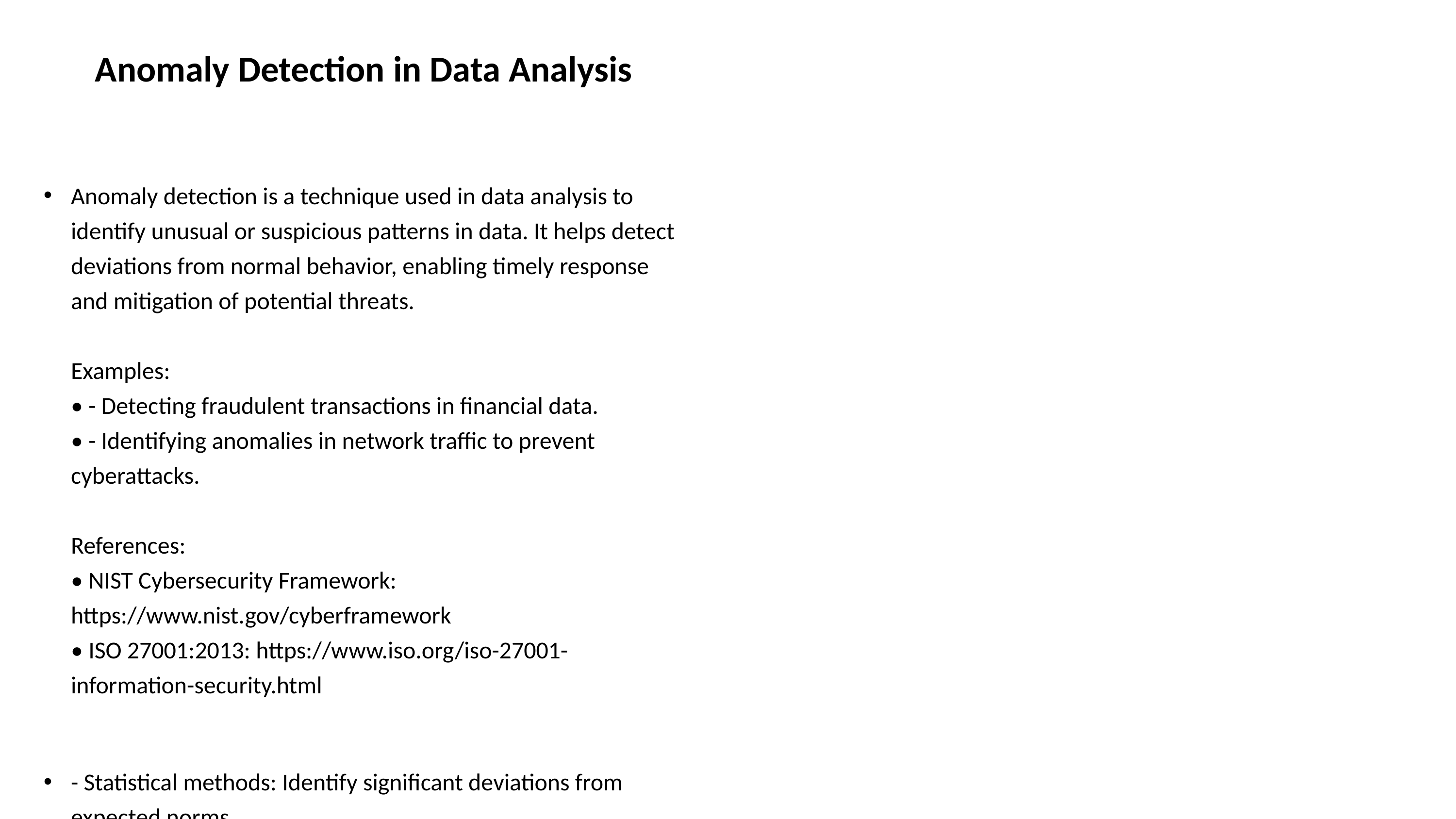

# Anomaly Detection in Data Analysis

Anomaly detection is a technique used in data analysis to identify unusual or suspicious patterns in data. It helps detect deviations from normal behavior, enabling timely response and mitigation of potential threats.
Examples:
• - Detecting fraudulent transactions in financial data.
• - Identifying anomalies in network traffic to prevent cyberattacks.
References:
• NIST Cybersecurity Framework: https://www.nist.gov/cyberframework
• ISO 27001:2013: https://www.iso.org/iso-27001-information-security.html

- Statistical methods: Identify significant deviations from expected norms.
- Machine learning algorithms: Classify data points as normal or anomalous ba...
- Threshold-based methods: Set limits and flag data that exceeds thresholds.